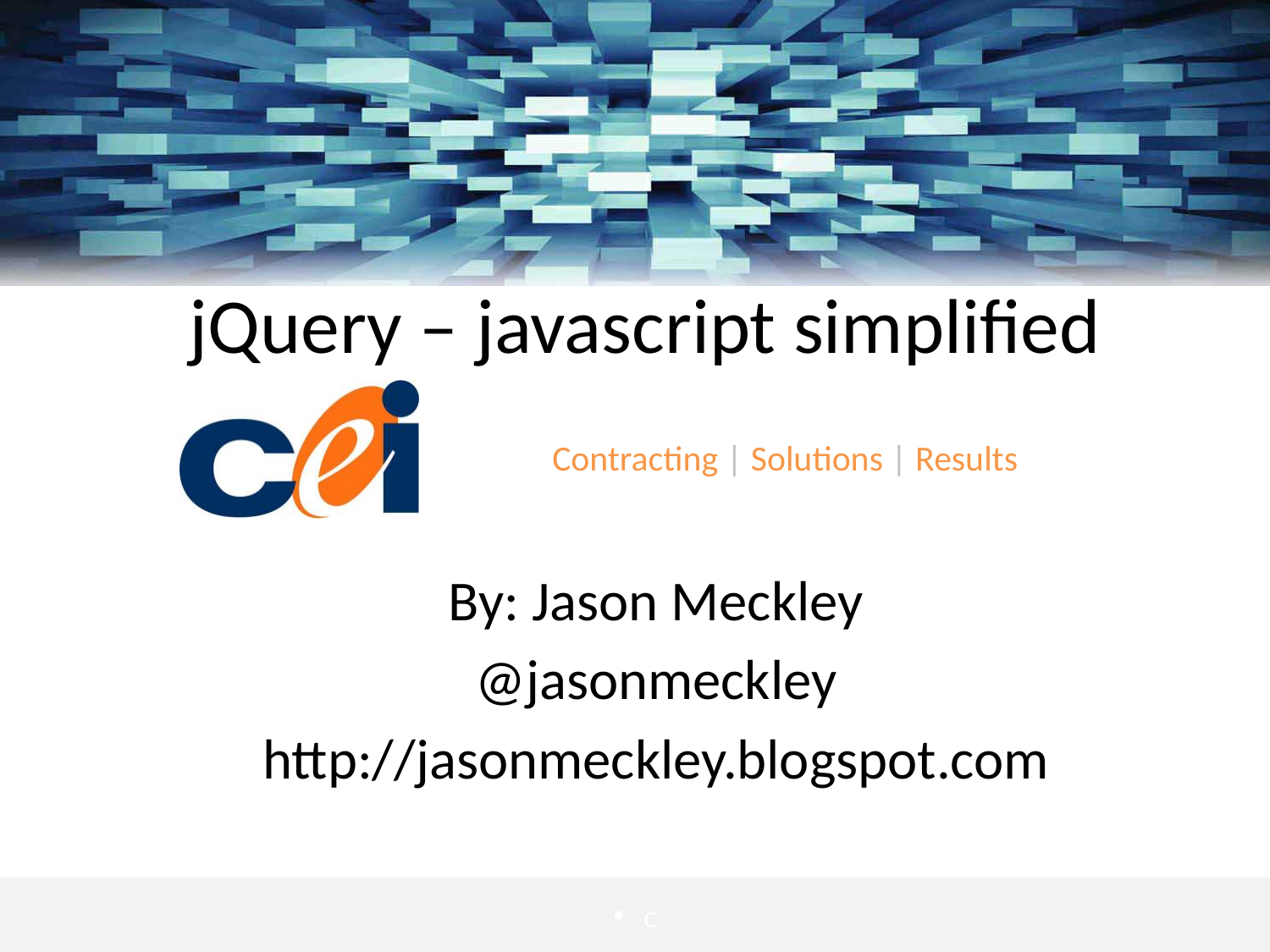

jQuery – javascript simplified
By: Jason Meckley
@jasonmeckley
http://jasonmeckley.blogspot.com